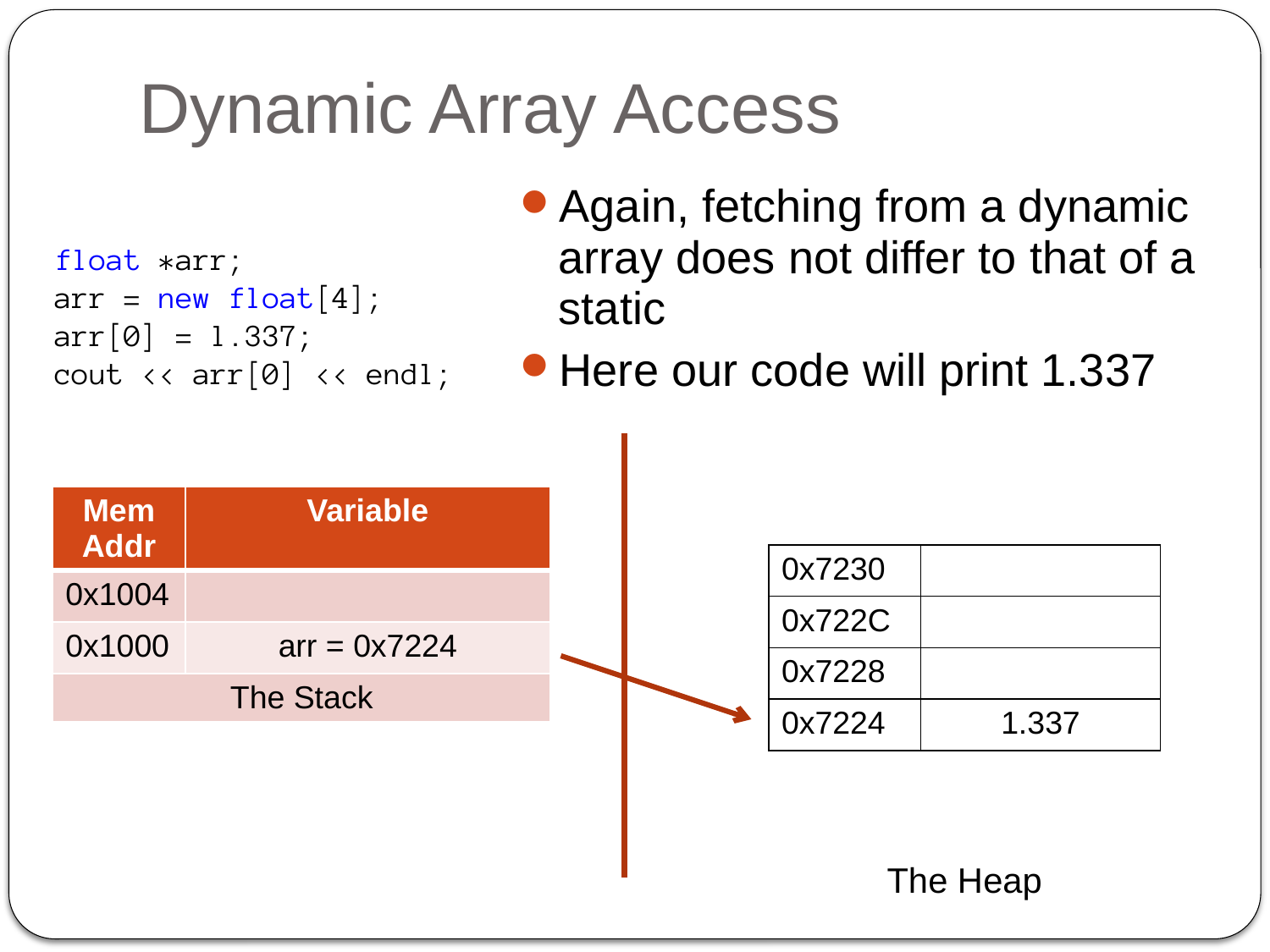

# Dynamic Array Access
Again, fetching from a dynamic array does not differ to that of a static
Here our code will print 1.337

float *arr;
arr = new float[4];
arr[0] = l.337;
cout << arr[0] << endl;

| Mem Addr | Variable |
| --- | --- |
| 0x1004 |  |
| 0x1000 | arr = 0x7224 |
| The Stack |  |
| 0x7230 |  |
| --- | --- |
| 0x722C |  |
| 0x7228 |  |
| 0x7224 | 1.337 |
The Heap